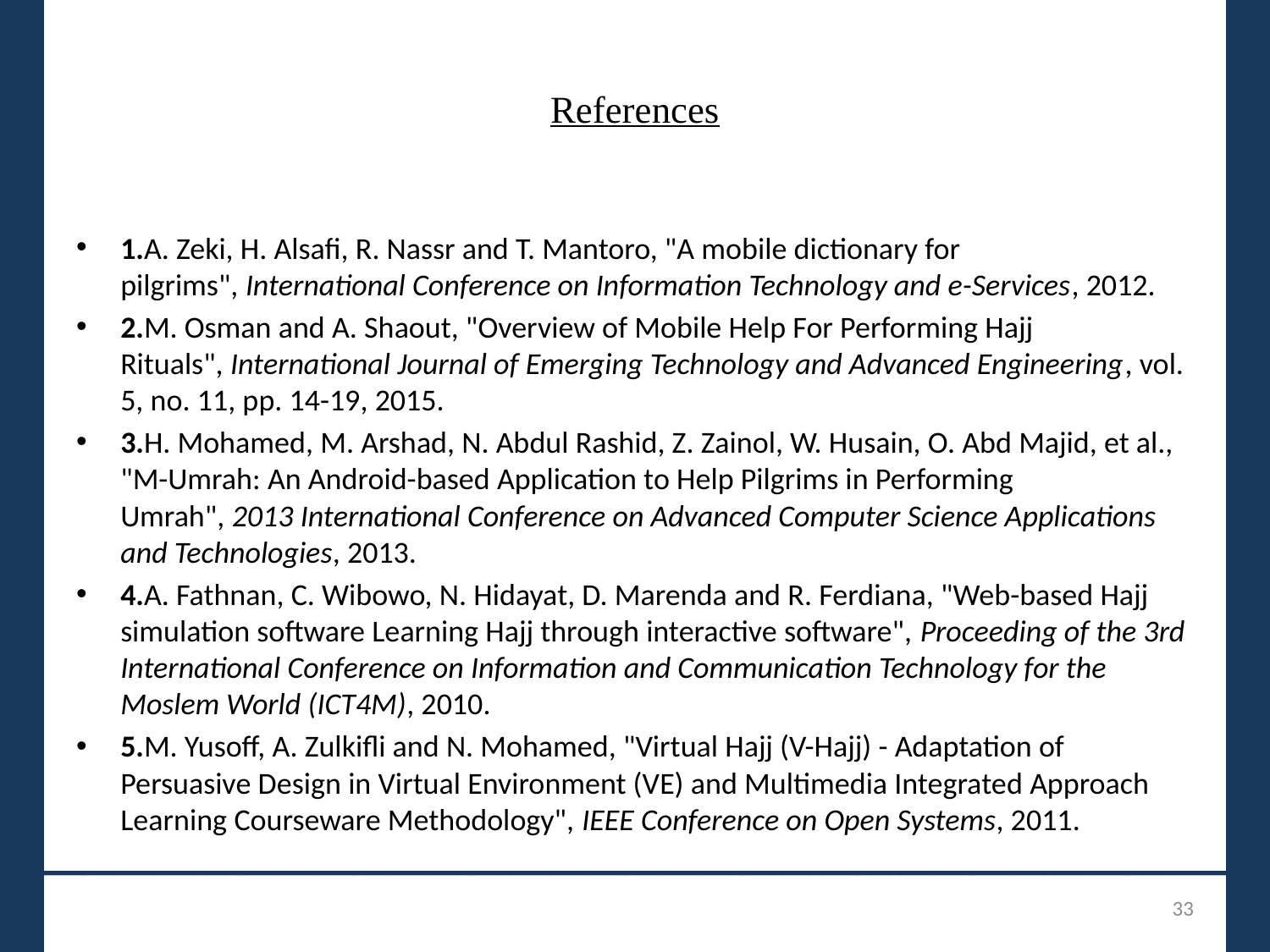

# References
1.A. Zeki, H. Alsafi, R. Nassr and T. Mantoro, "A mobile dictionary for pilgrims", International Conference on Information Technology and e-Services, 2012.
2.M. Osman and A. Shaout, "Overview of Mobile Help For Performing Hajj Rituals", International Journal of Emerging Technology and Advanced Engineering, vol. 5, no. 11, pp. 14-19, 2015.
3.H. Mohamed, M. Arshad, N. Abdul Rashid, Z. Zainol, W. Husain, O. Abd Majid, et al., "M-Umrah: An Android-based Application to Help Pilgrims in Performing Umrah", 2013 International Conference on Advanced Computer Science Applications and Technologies, 2013.
4.A. Fathnan, C. Wibowo, N. Hidayat, D. Marenda and R. Ferdiana, "Web-based Hajj simulation software Learning Hajj through interactive software", Proceeding of the 3rd International Conference on Information and Communication Technology for the Moslem World (ICT4M), 2010.
5.M. Yusoff, A. Zulkifli and N. Mohamed, "Virtual Hajj (V-Hajj) - Adaptation of Persuasive Design in Virtual Environment (VE) and Multimedia Integrated Approach Learning Courseware Methodology", IEEE Conference on Open Systems, 2011.

_______________________________
33